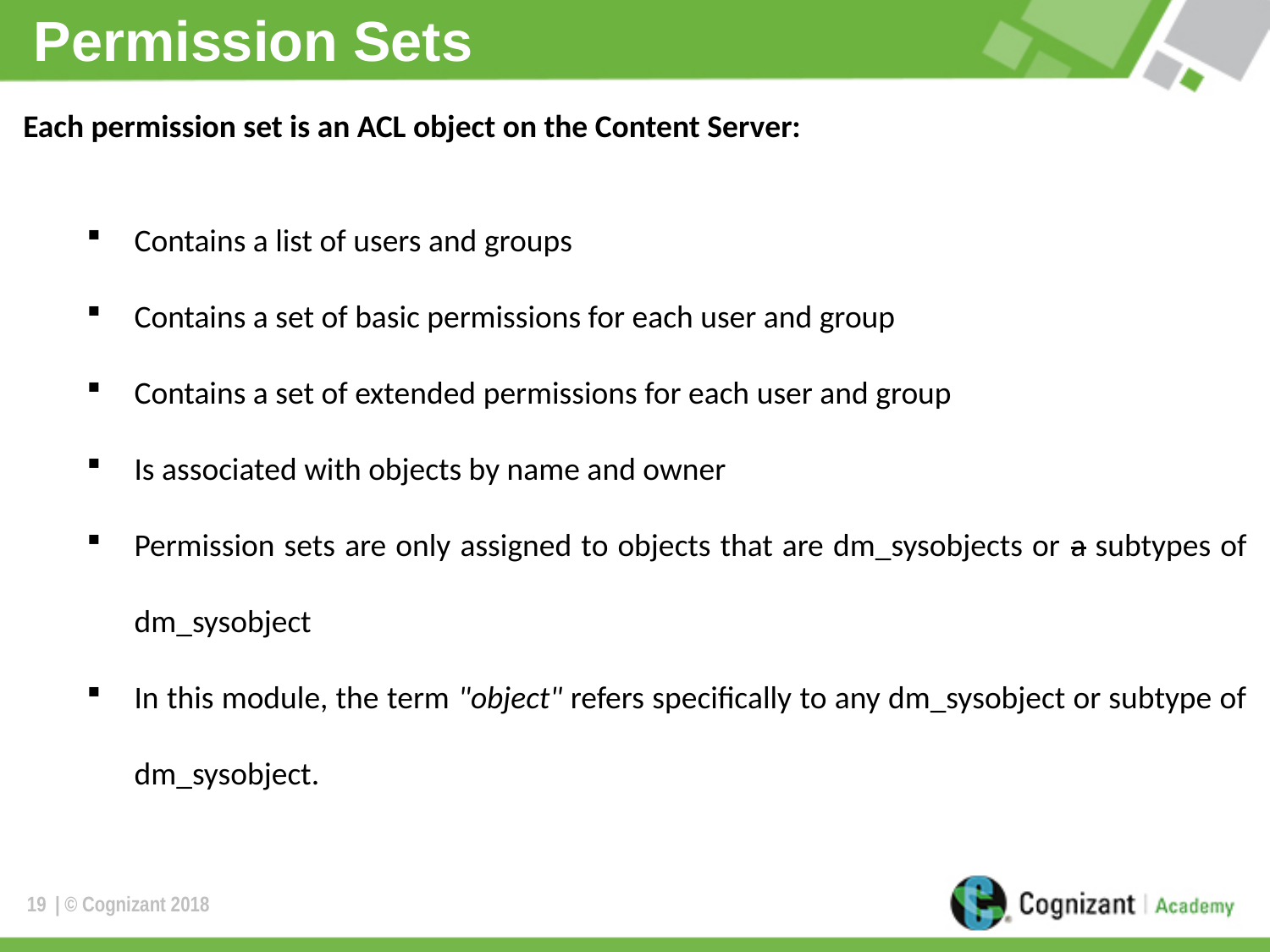

# Permission Sets
Each permission set is an ACL object on the Content Server:

Contains a list of users and groups
Contains a set of basic permissions for each user and group
Contains a set of extended permissions for each user and group
Is associated with objects by name and owner
Permission sets are only assigned to objects that are dm_sysobjects or a subtypes of dm_sysobject
In this module, the term "object" refers specifically to any dm_sysobject or subtype of dm_sysobject.

19
| © Cognizant 2018